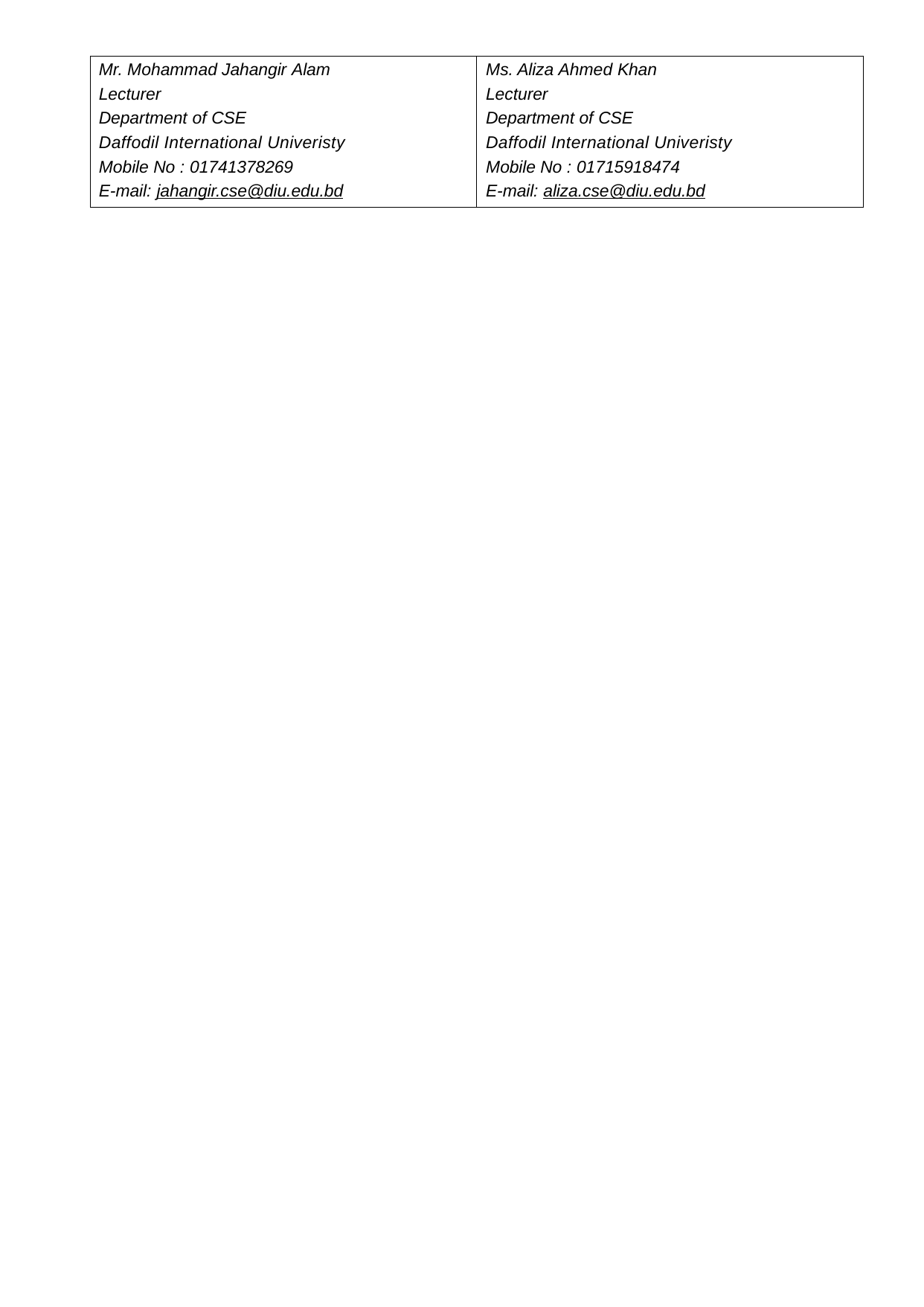

| Mr. Mohammad Jahangir Alam | Ms. Aliza Ahmed Khan |
| --- | --- |
| Lecturer | Lecturer |
| Department of CSE | Department of CSE |
| Daffodil International Univeristy | Daffodil International Univeristy |
| Mobile No : 01741378269 | Mobile No : 01715918474 |
| E-mail: jahangir.cse@diu.edu.bd | E-mail: aliza.cse@diu.edu.bd |